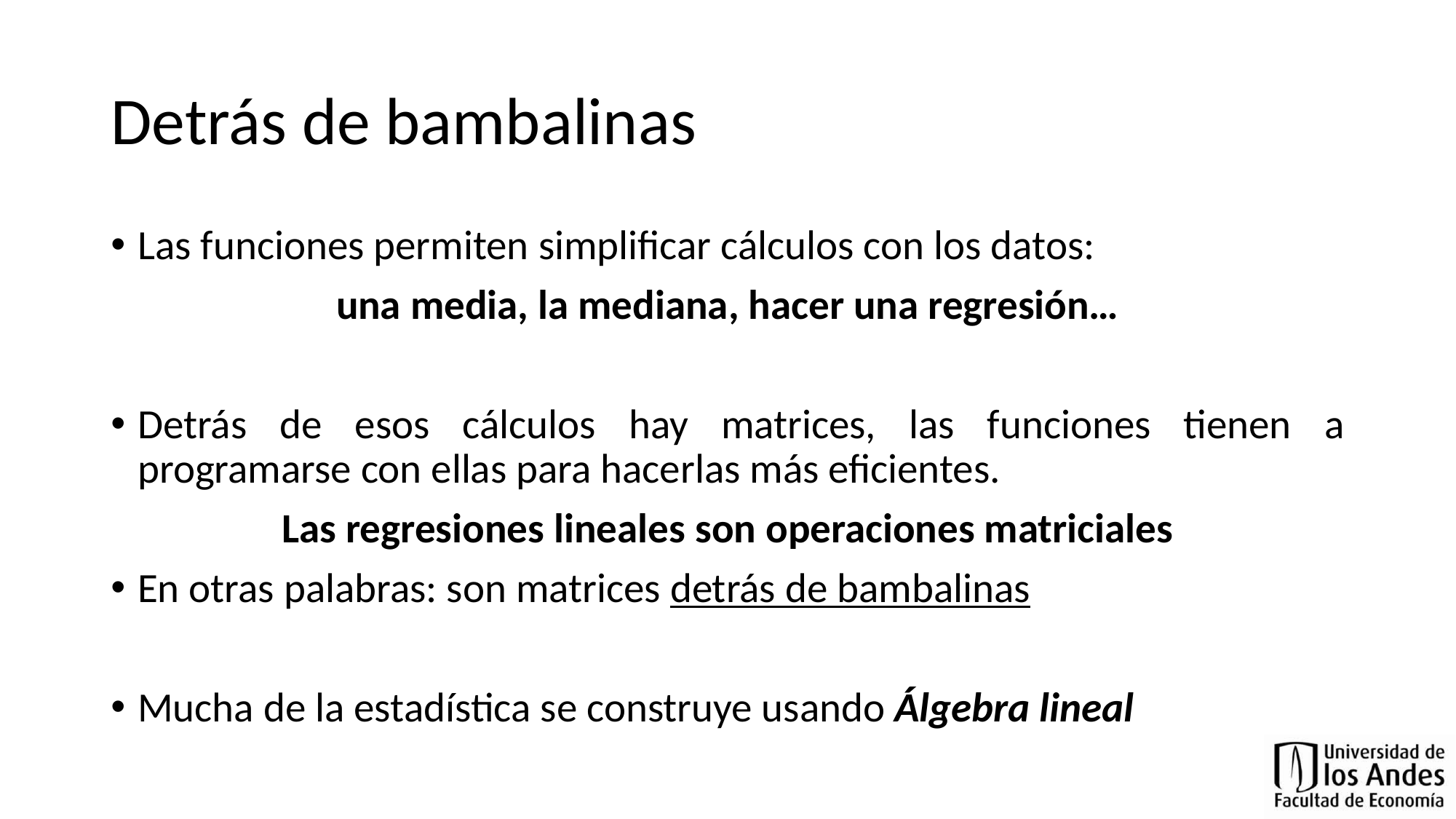

# Detrás de bambalinas
Las funciones permiten simplificar cálculos con los datos:
una media, la mediana, hacer una regresión…

Detrás de esos cálculos hay matrices, las funciones tienen a programarse con ellas para hacerlas más eficientes.
Las regresiones lineales son operaciones matriciales
En otras palabras: son matrices detrás de bambalinas

Mucha de la estadística se construye usando Álgebra lineal